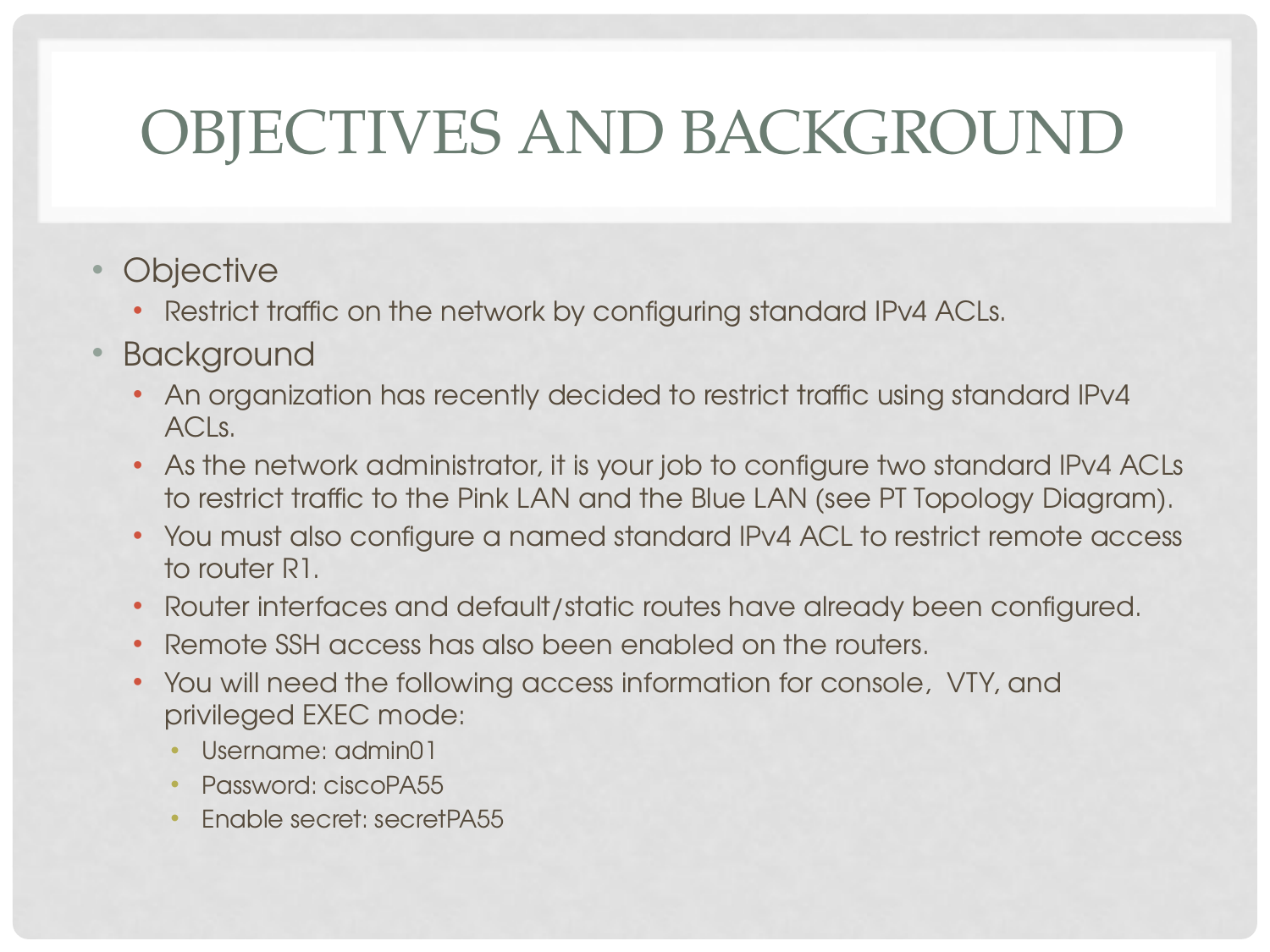

# Objectives and background
Objective
Restrict traffic on the network by configuring standard IPv4 ACLs.
Background
An organization has recently decided to restrict traffic using standard IPv4 ACLs.
As the network administrator, it is your job to configure two standard IPv4 ACLs to restrict traffic to the Pink LAN and the Blue LAN (see PT Topology Diagram).
You must also configure a named standard IPv4 ACL to restrict remote access to router R1.
Router interfaces and default/static routes have already been configured.
Remote SSH access has also been enabled on the routers.
You will need the following access information for console,  VTY, and privileged EXEC mode:
Username: admin01
Password: ciscoPA55
Enable secret: secretPA55